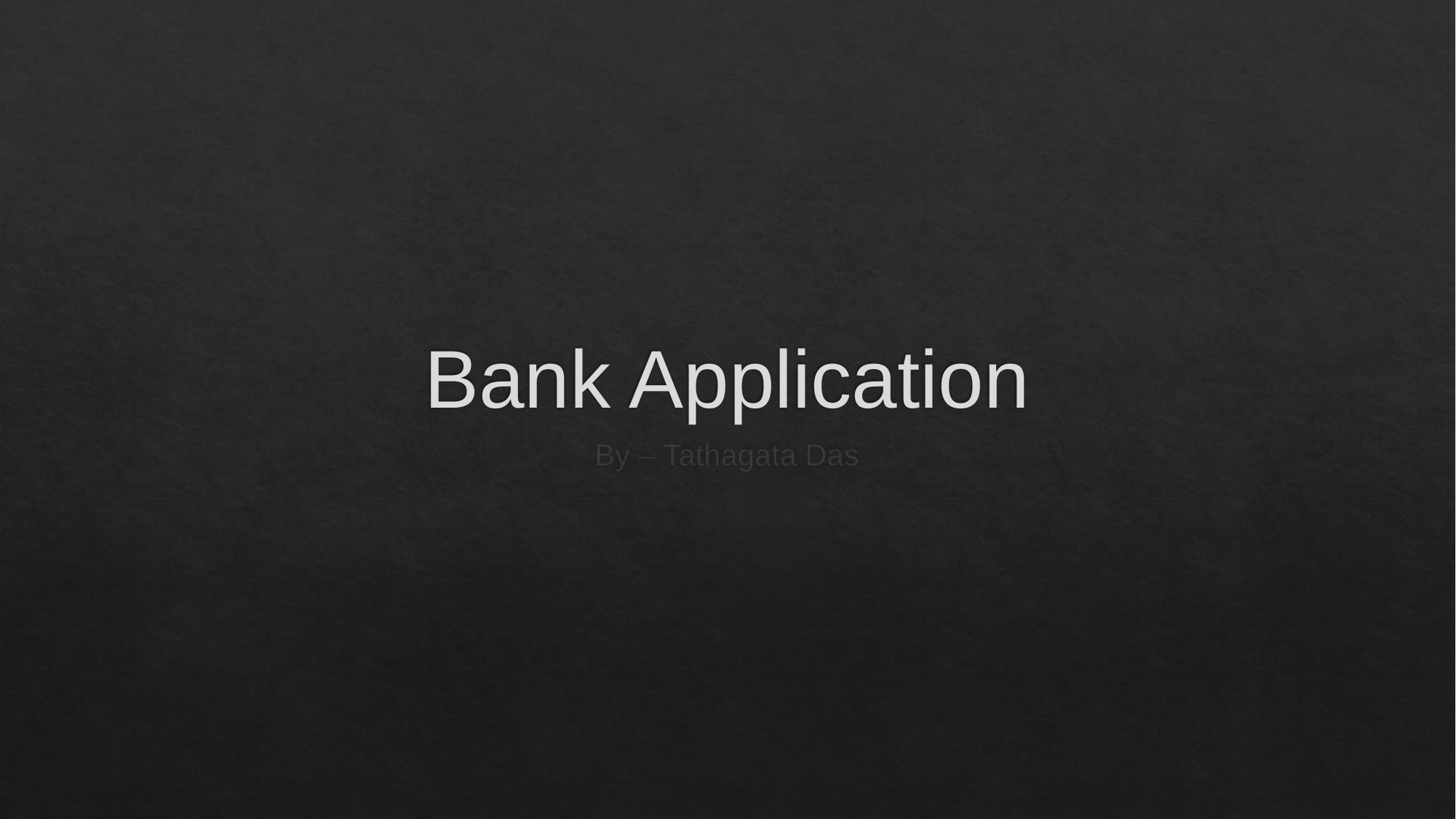

# Bank Application
By – Tathagata Das